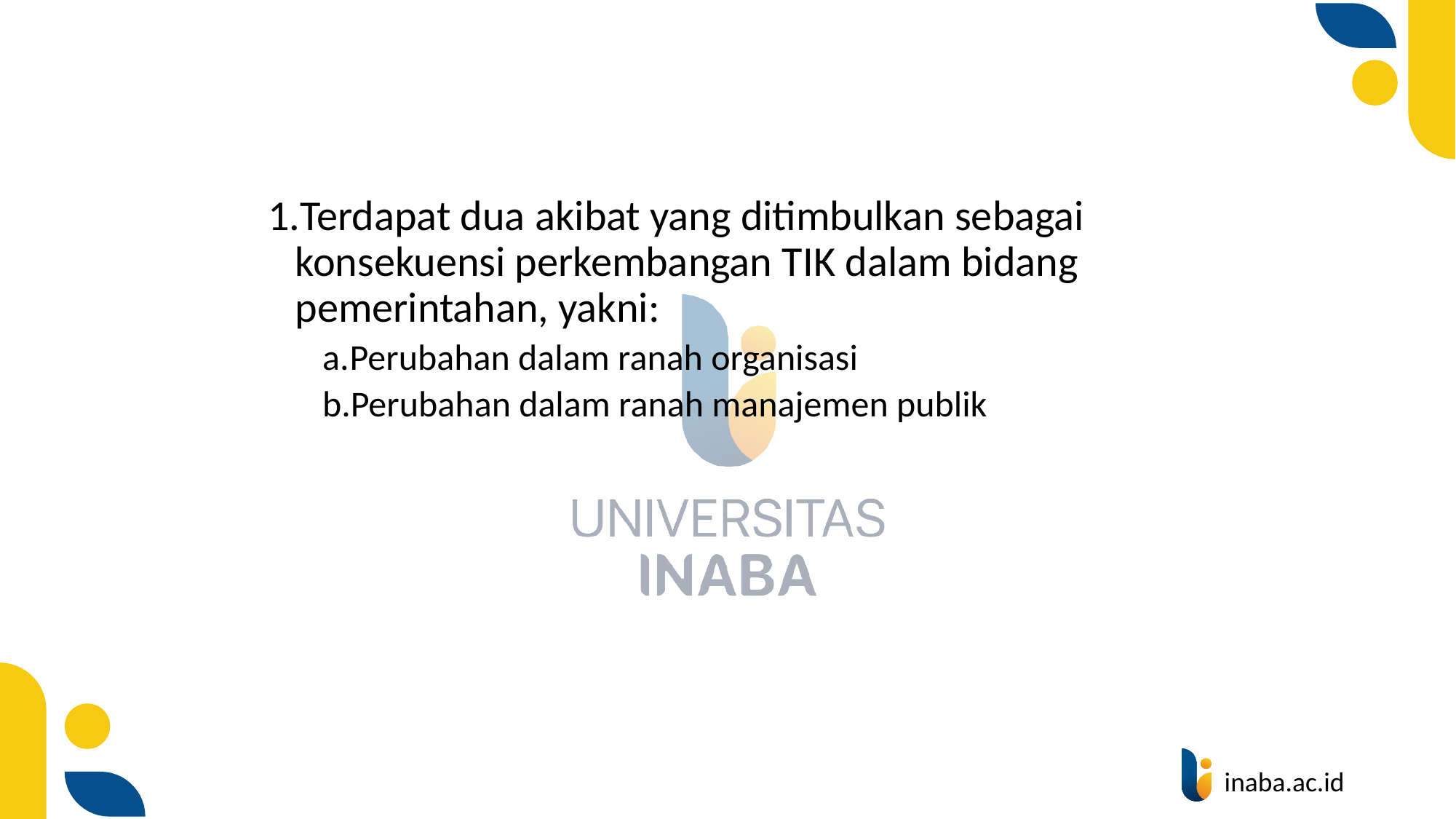

#
Terdapat dua akibat yang ditimbulkan sebagai konsekuensi perkembangan TIK dalam bidang pemerintahan, yakni:
Perubahan dalam ranah organisasi
Perubahan dalam ranah manajemen publik